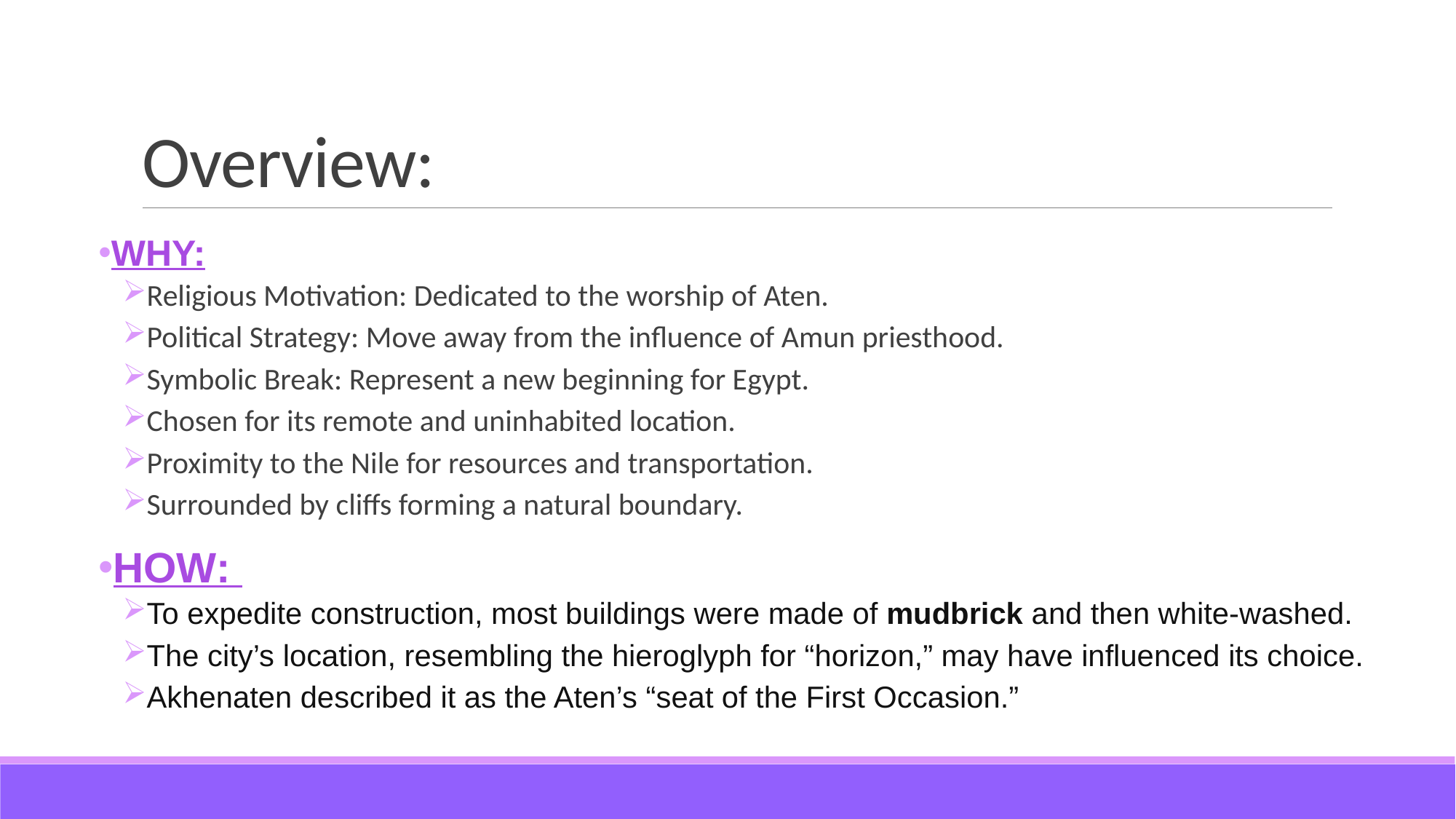

# Overview:
WHY:
Religious Motivation: Dedicated to the worship of Aten.
Political Strategy: Move away from the influence of Amun priesthood.
Symbolic Break: Represent a new beginning for Egypt.
Chosen for its remote and uninhabited location.
Proximity to the Nile for resources and transportation.
Surrounded by cliffs forming a natural boundary.
HOW:
To expedite construction, most buildings were made of mudbrick and then white-washed.
The city’s location, resembling the hieroglyph for “horizon,” may have influenced its choice.
Akhenaten described it as the Aten’s “seat of the First Occasion.”